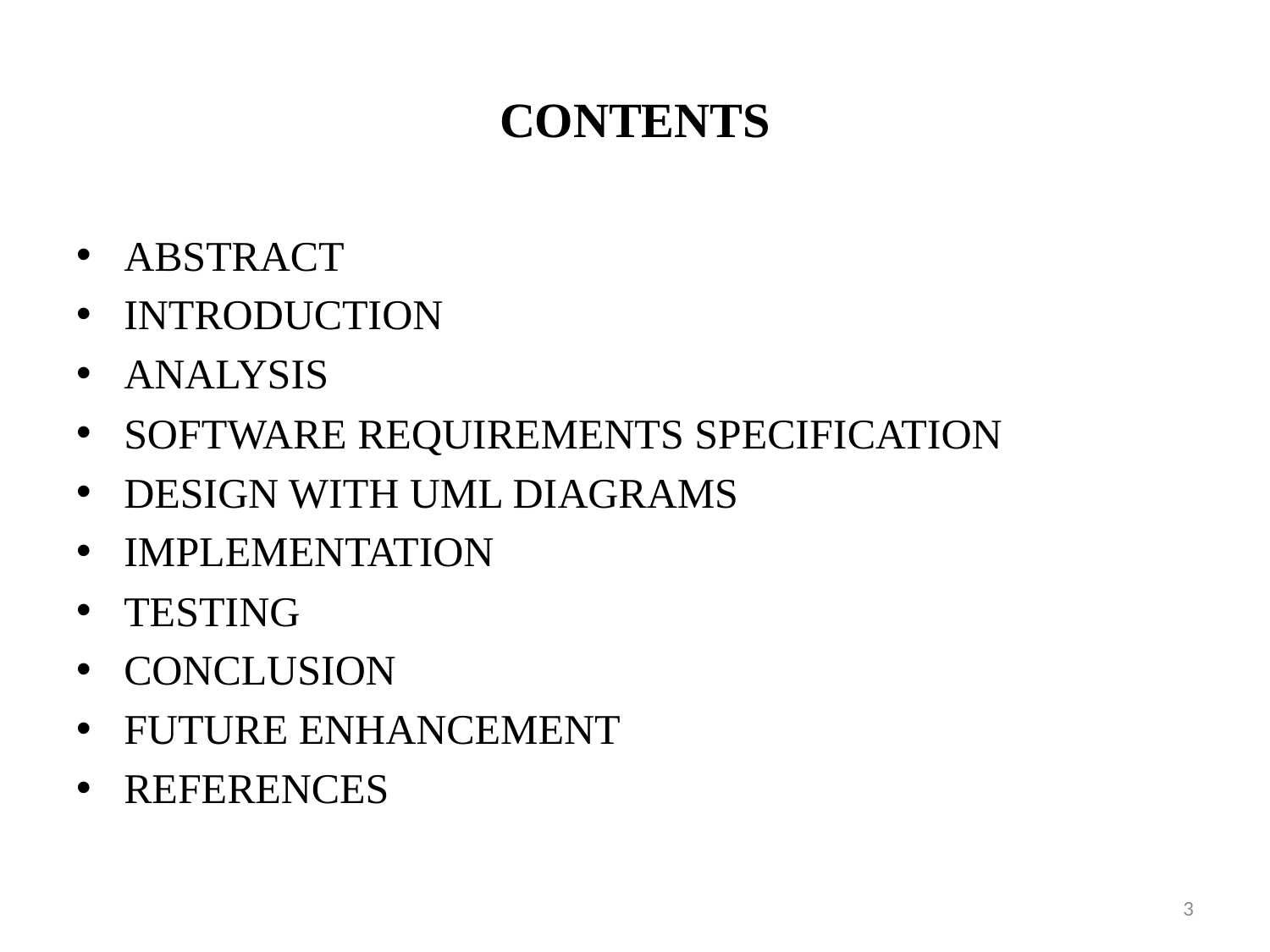

# CONTENTS
ABSTRACT
INTRODUCTION
ANALYSIS
SOFTWARE REQUIREMENTS SPECIFICATION
DESIGN WITH UML DIAGRAMS
IMPLEMENTATION
TESTING
CONCLUSION
FUTURE ENHANCEMENT
REFERENCES

3